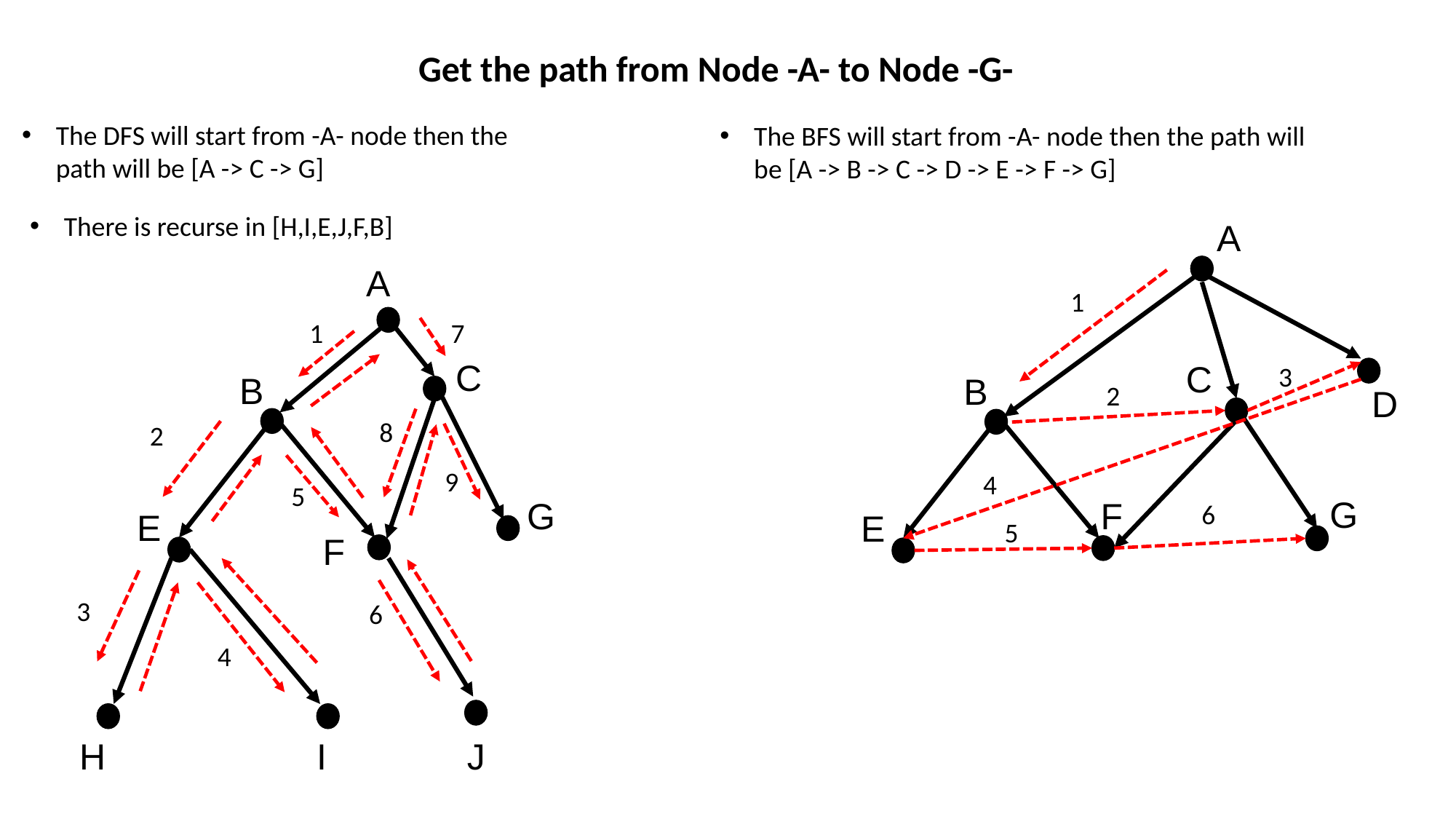

Get the path from Node -A- to Node -G-
The DFS will start from -A- node then the path will be [A -> C -> G]
The BFS will start from -A- node then the path will be [A -> B -> C -> D -> E -> F -> G]
There is recurse in [H,I,E,J,F,B]
A
A

1

1
7
C
C
3

B
B
2
D

8

2
9
4
5
G
F
G
6
E
E
5

F

3
6
4

J
H
I